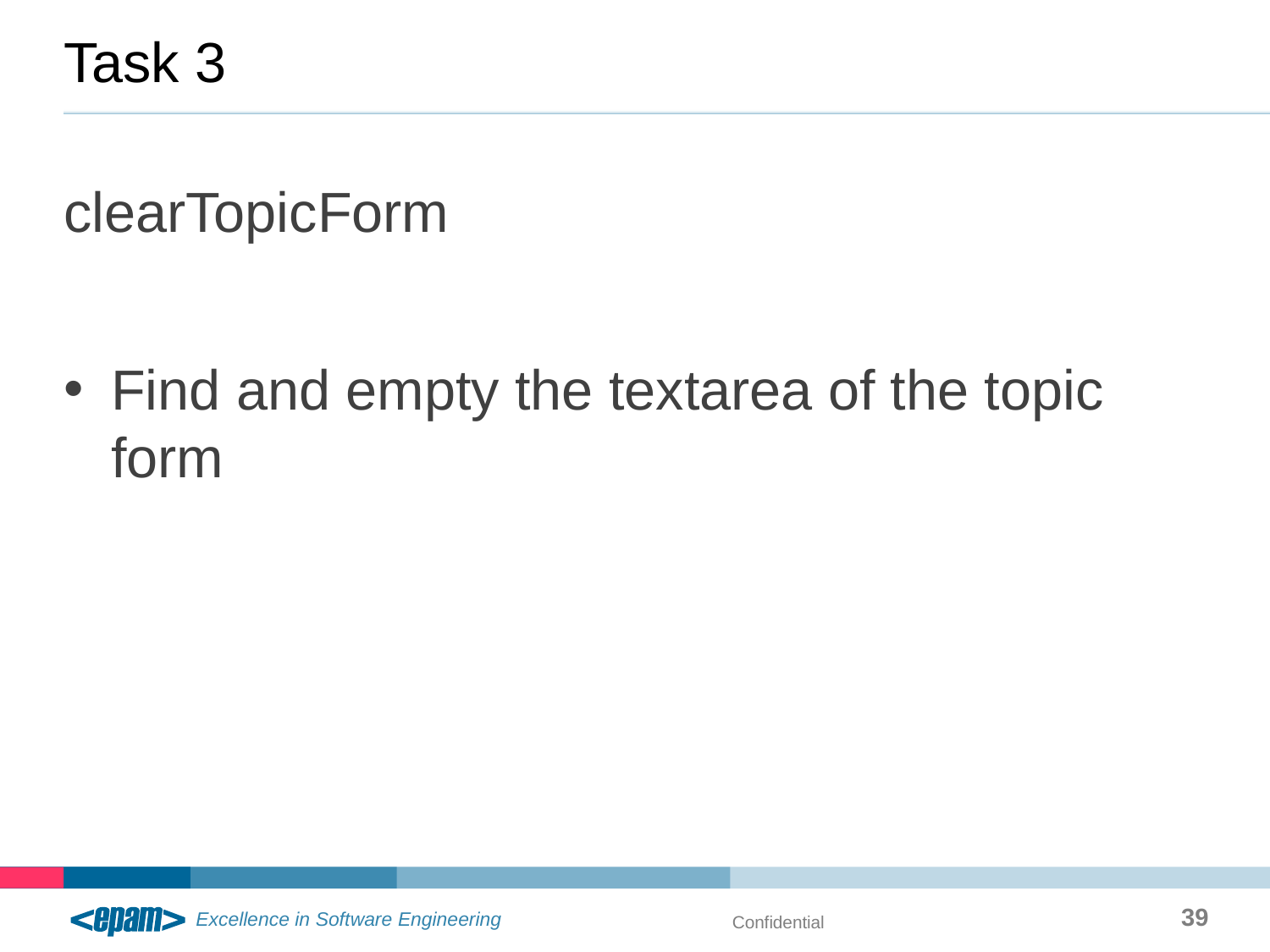

# Task 3
clearTopicForm

Find and empty the textarea of the topic form
39
Confidential